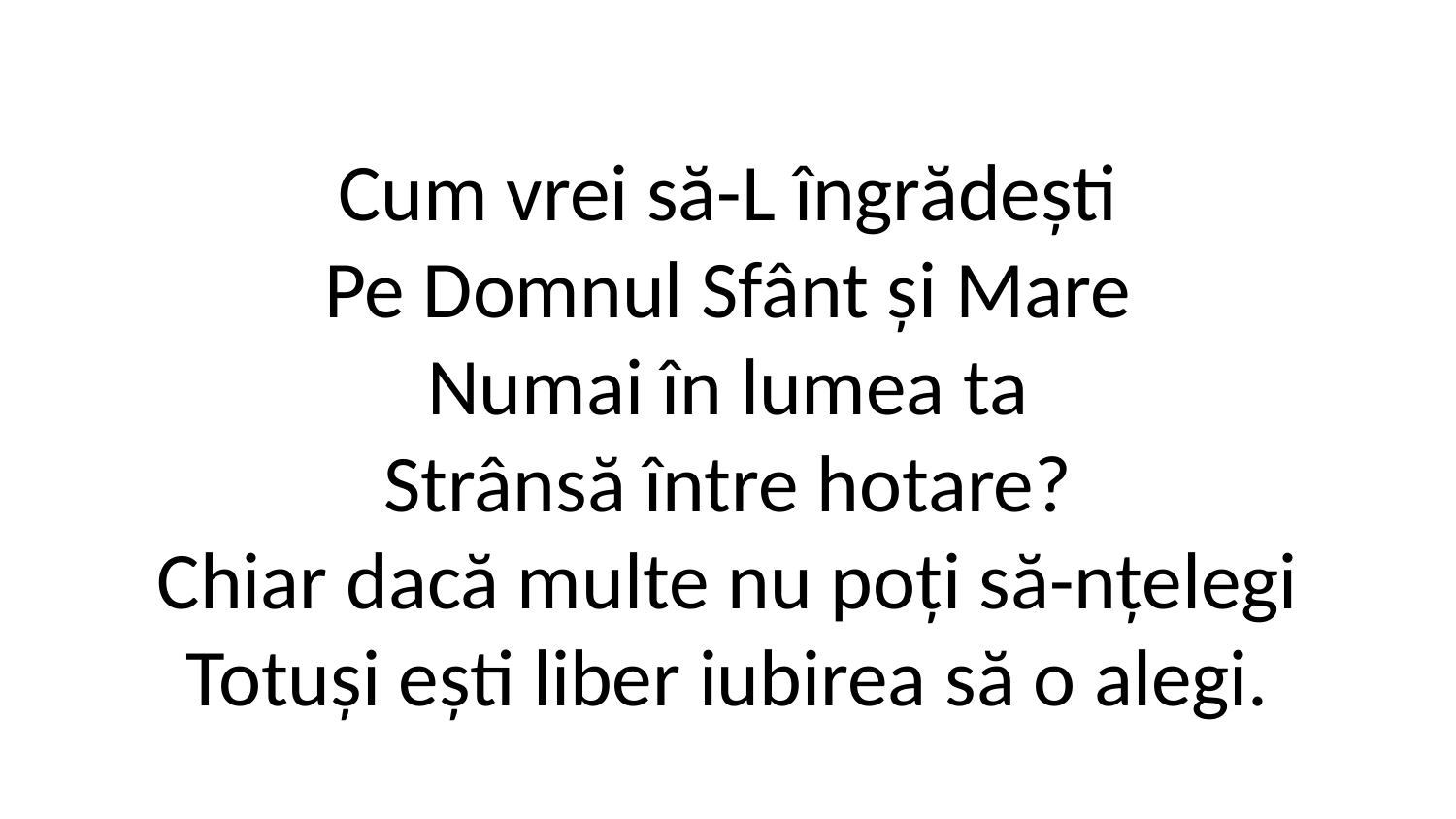

Cum vrei să-L îngrădești
Pe Domnul Sfânt și Mare
Numai în lumea ta
Strânsă între hotare?
Chiar dacă multe nu poți să-nțelegi
Totuși ești liber iubirea să o alegi.